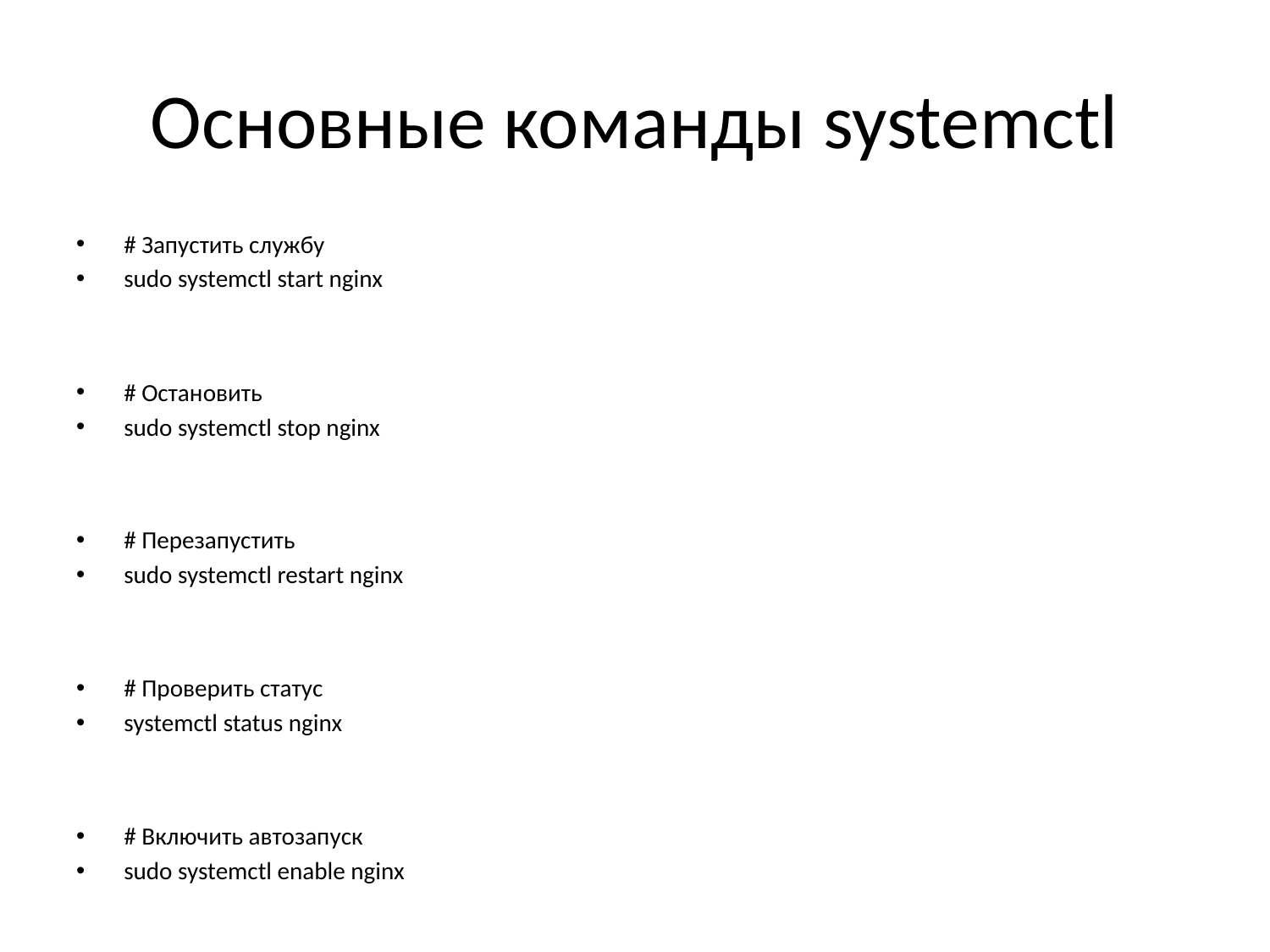

# Основные команды systemctl
# Запустить службу
sudo systemctl start nginx

# Остановить
sudo systemctl stop nginx

# Перезапустить
sudo systemctl restart nginx

# Проверить статус
systemctl status nginx

# Включить автозапуск
sudo systemctl enable nginx

# Отключить автозапуск
sudo systemctl disable nginx